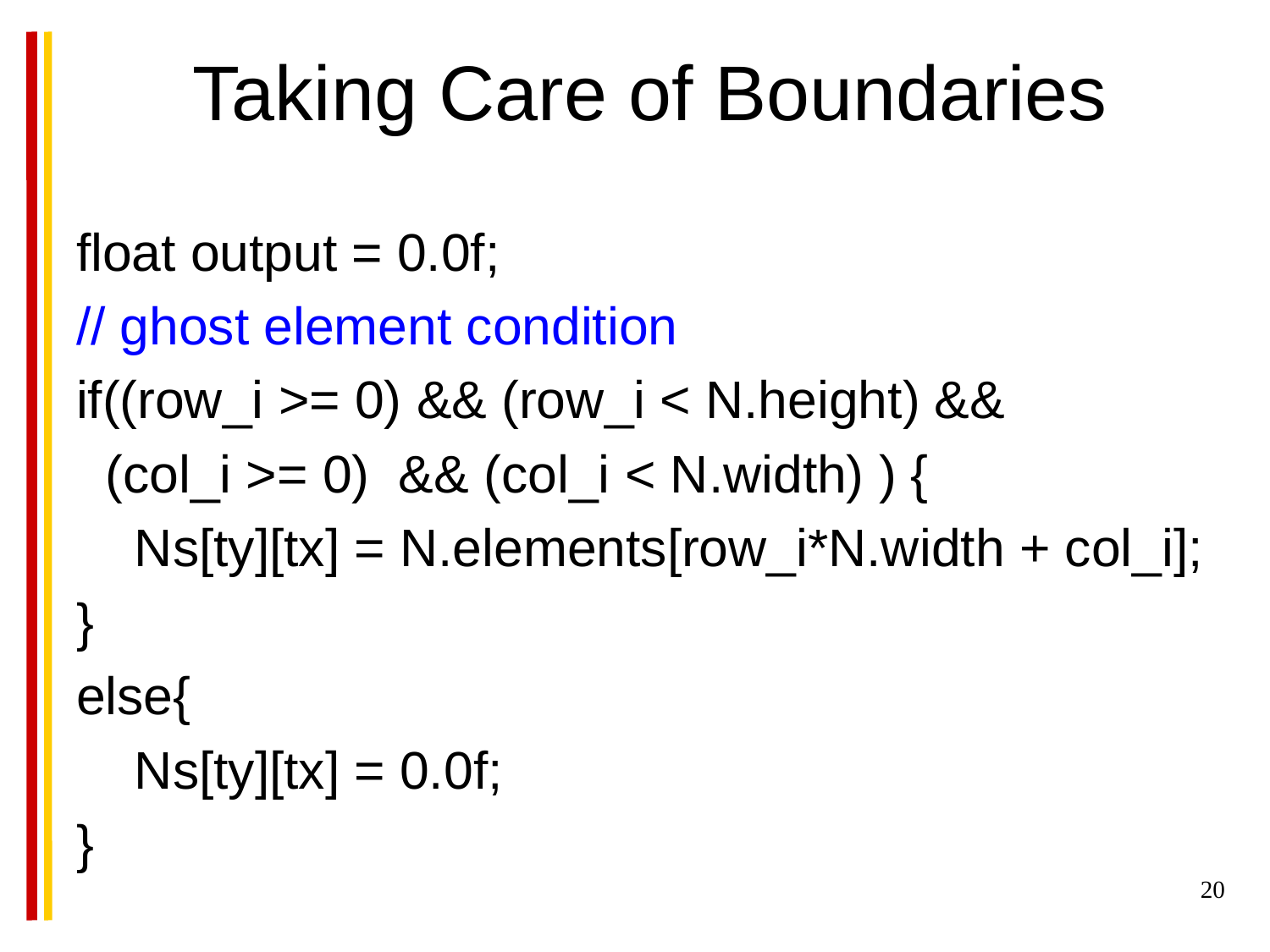

Taking Care of Boundaries
float output = 0.0f;
// ghost element condition
if((row_i >= 0) && (row_i < N.height) &&
  (col_i >= 0)  && (col_i < N.width) ) {
    Ns[ty][tx] = N.elements[row_i*N.width + col_i];
}
else{
    Ns[ty][tx] = 0.0f;
}
20